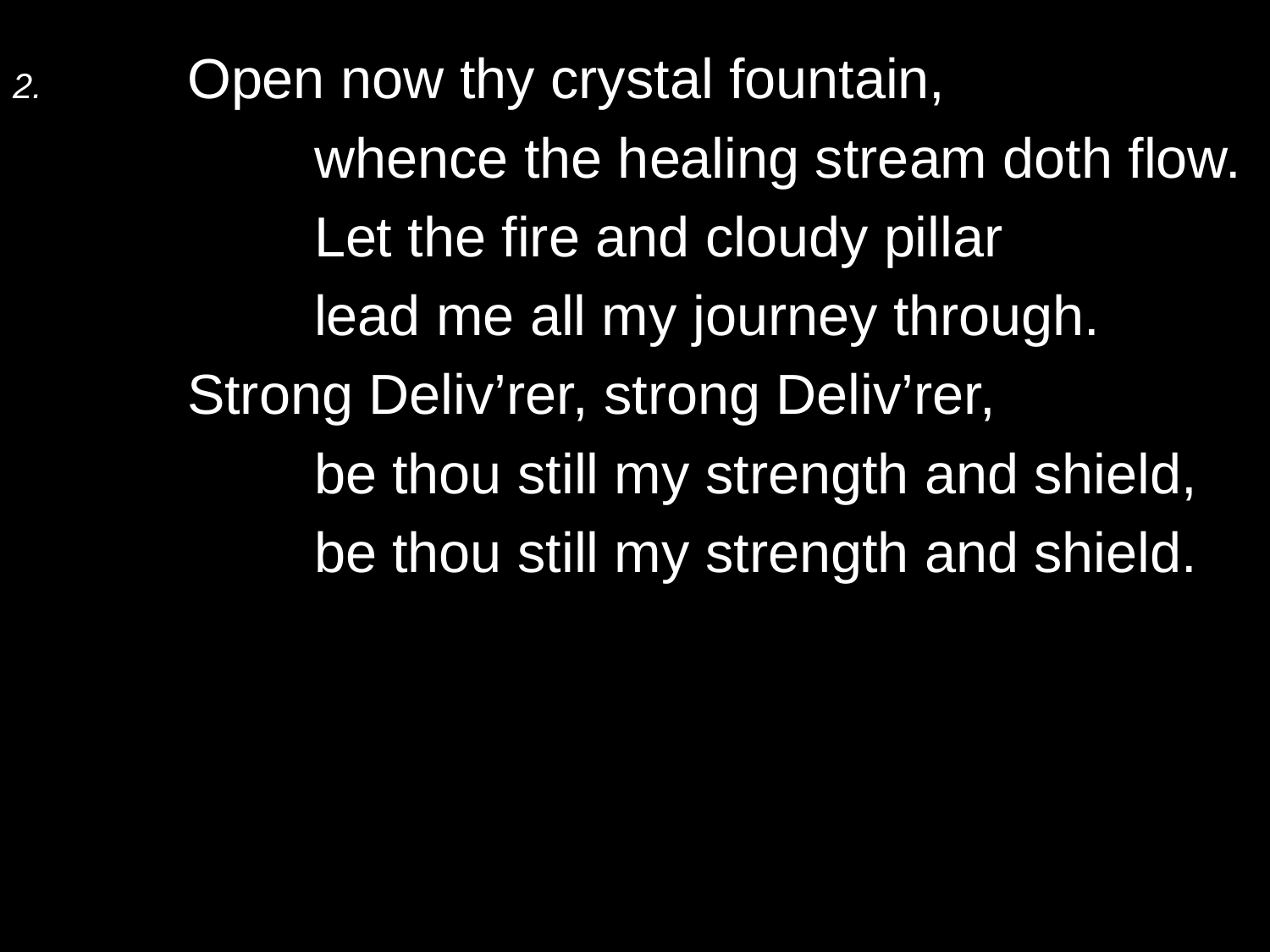

2.	Open now thy crystal fountain,
		whence the healing stream doth flow.
		Let the fire and cloudy pillar
		lead me all my journey through.
	Strong Deliv’rer, strong Deliv’rer,
		be thou still my strength and shield,
		be thou still my strength and shield.